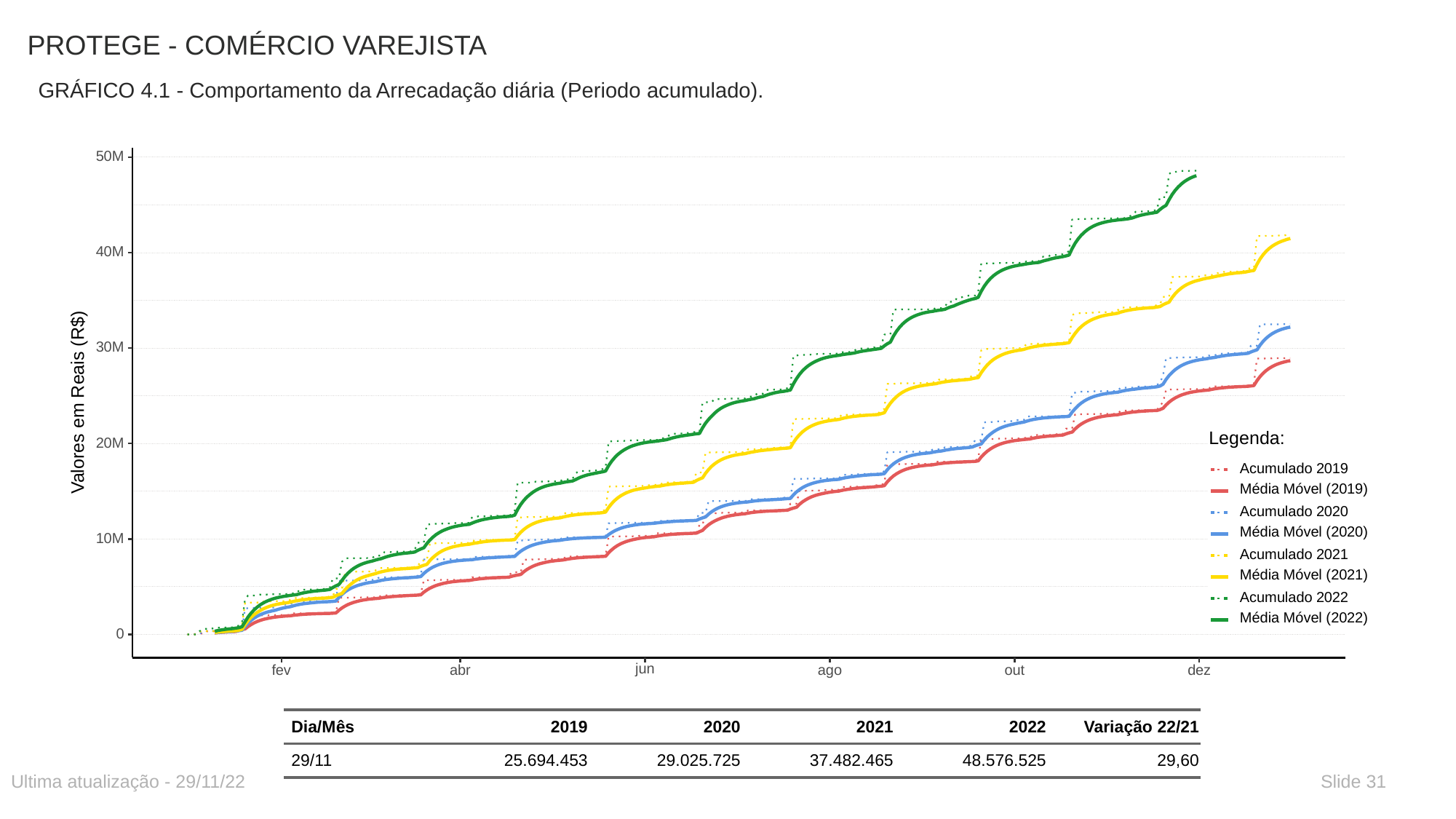

# PROTEGE - COMÉRCIO VAREJISTA
GRÁFICO 4.1 - Comportamento da Arrecadação diária (Periodo acumulado).

50M

40M

30M

 Valores em Reais (R$)

Legenda:

20M

Acumulado 2019

Média Móvel (2019)

Acumulado 2020

Média Móvel (2020)
10M

Acumulado 2021

Média Móvel (2021)

Acumulado 2022

Média Móvel (2022)

0

jun
ago
fev
abr
dez
out

| Dia/Mês | 2019 | 2020 | 2021 | 2022 | Variação 22/21 |
| --- | --- | --- | --- | --- | --- |
| 29/11 | 25.694.453 | 29.025.725 | 37.482.465 | 48.576.525 | 29,60 |
Ultima atualização - 29/11/22
Slide 31